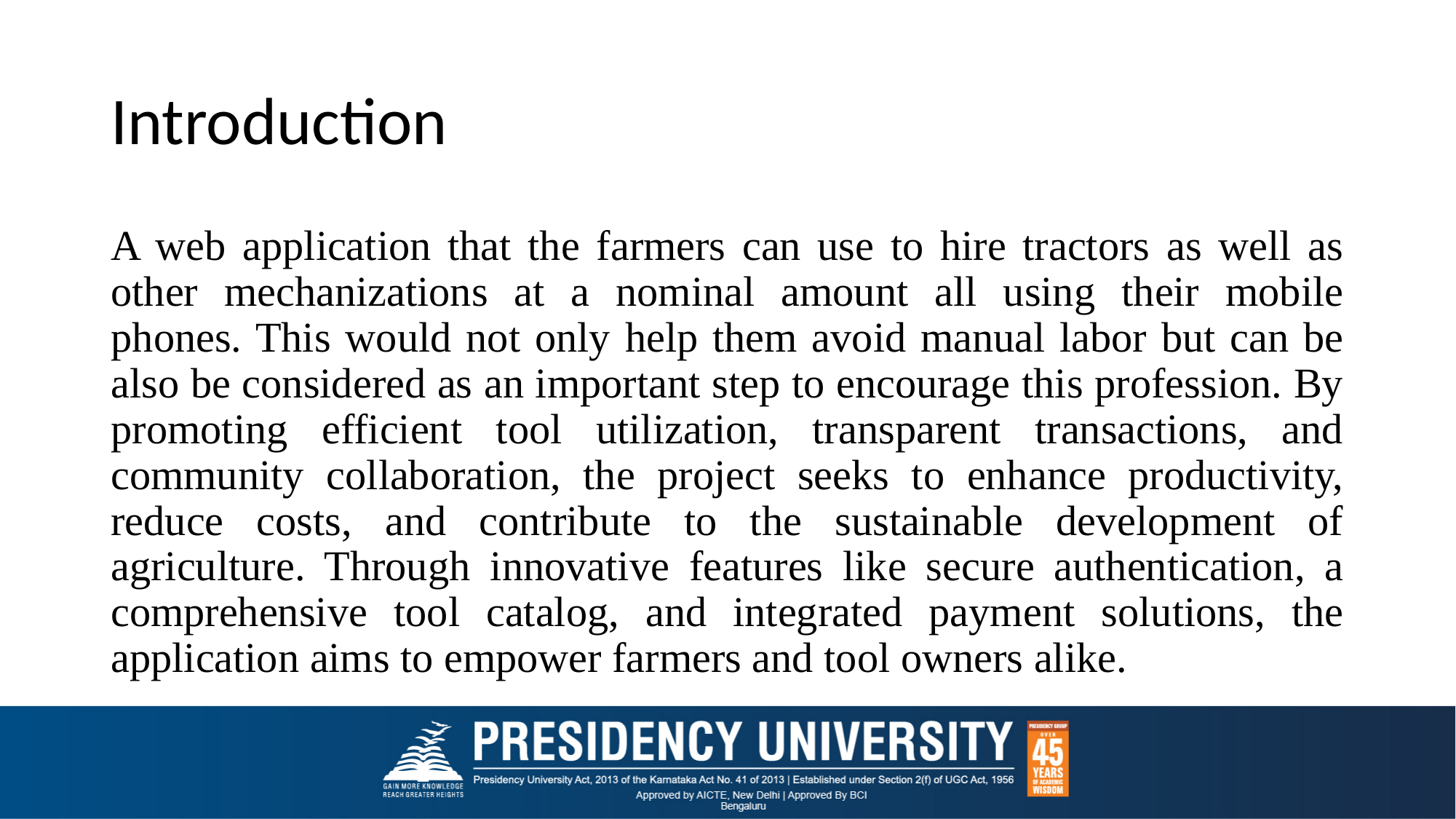

# Introduction
A web application that the farmers can use to hire tractors as well as other mechanizations at a nominal amount all using their mobile phones. This would not only help them avoid manual labor but can be also be considered as an important step to encourage this profession. By promoting efficient tool utilization, transparent transactions, and community collaboration, the project seeks to enhance productivity, reduce costs, and contribute to the sustainable development of agriculture. Through innovative features like secure authentication, a comprehensive tool catalog, and integrated payment solutions, the application aims to empower farmers and tool owners alike.